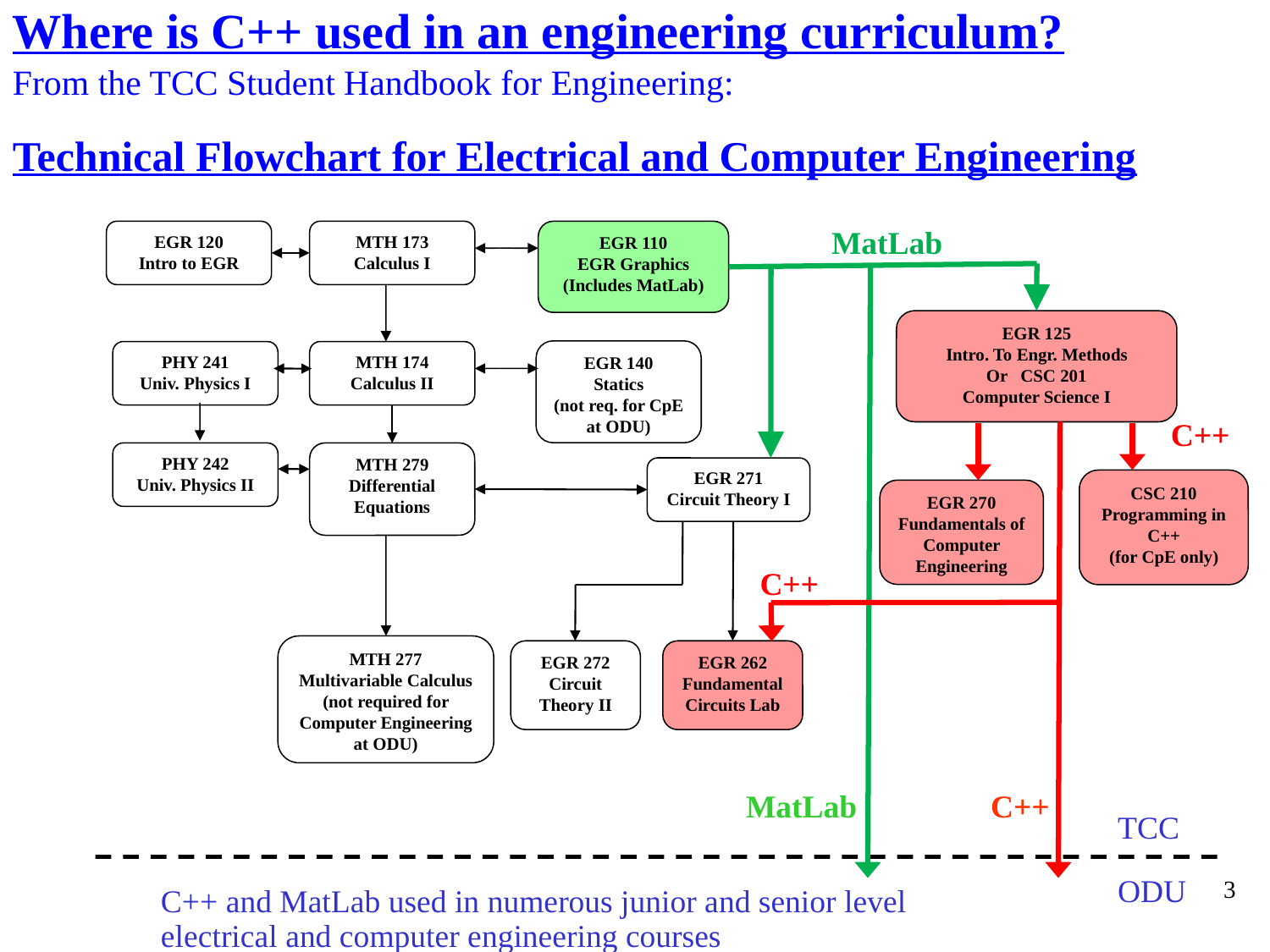

Where is C++ used in an engineering curriculum?
From the TCC Student Handbook for Engineering:

Technical Flowchart for Electrical and Computer Engineering
MatLab
EGR 120
Intro to EGR
MTH 173
Calculus I
EGR 110
EGR Graphics
(Includes MatLab)

EGR 125
Intro. To Engr. Methods
Or   CSC 201
Computer Science I
EGR 140
Statics
(not req. for CpE at ODU)
PHY 241
Univ. Physics I
MTH 174
Calculus II

PHY 242
Univ. Physics II
MTH 279
Differential Equations

EGR 271
Circuit Theory I
CSC 210
Programming in C++
(for CpE only)
EGR 270
Fundamentals of Computer Engineering

MTH 277
Multivariable Calculus (not required for Computer Engineering at ODU)
EGR 272
Circuit Theory II
EGR 262
Fundamental Circuits Lab
MatLab
TCC

ODU
C++ and MatLab used in numerous junior and senior level electrical and computer engineering courses
C++
C++
C++
3